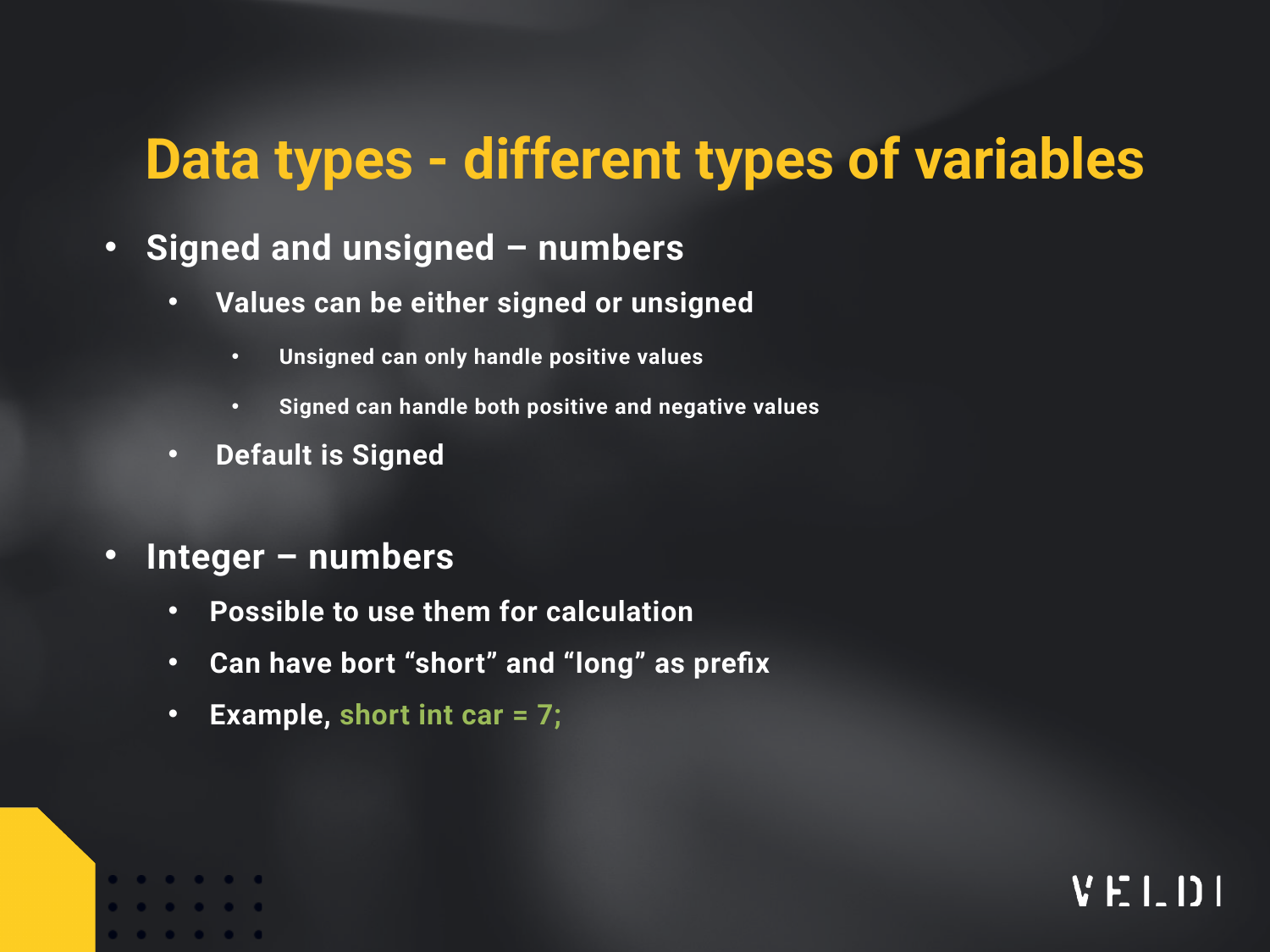

Data types - different types of variables
Signed and unsigned – numbers
Values can be either signed or unsigned
Unsigned can only handle positive values
Signed can handle both positive and negative values
Default is Signed

Integer – numbers
Possible to use them for calculation
Can have bort “short” and “long” as prefix
Example, short int car = 7;